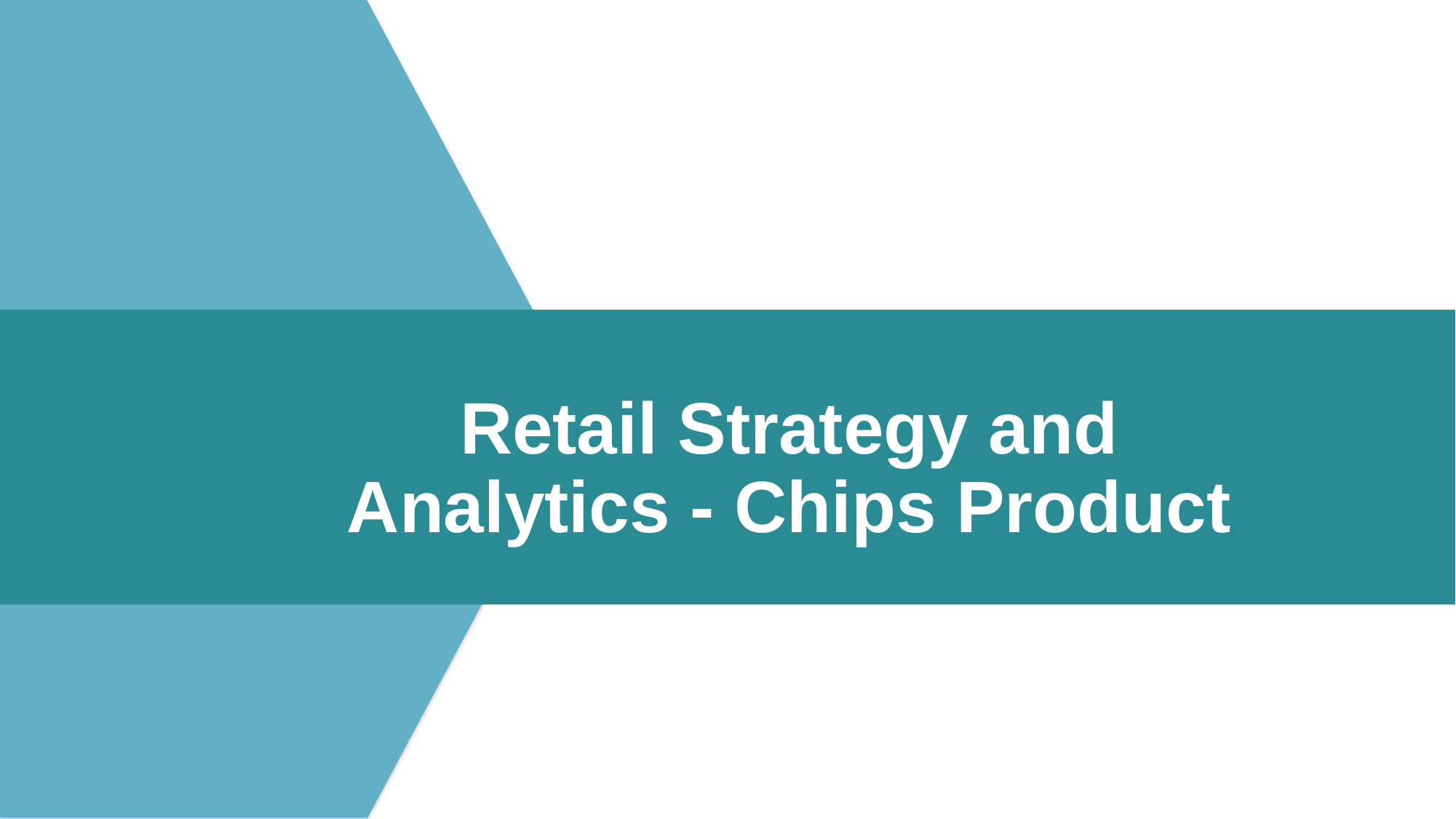

Retail Strategy and Analytics - Chips Product